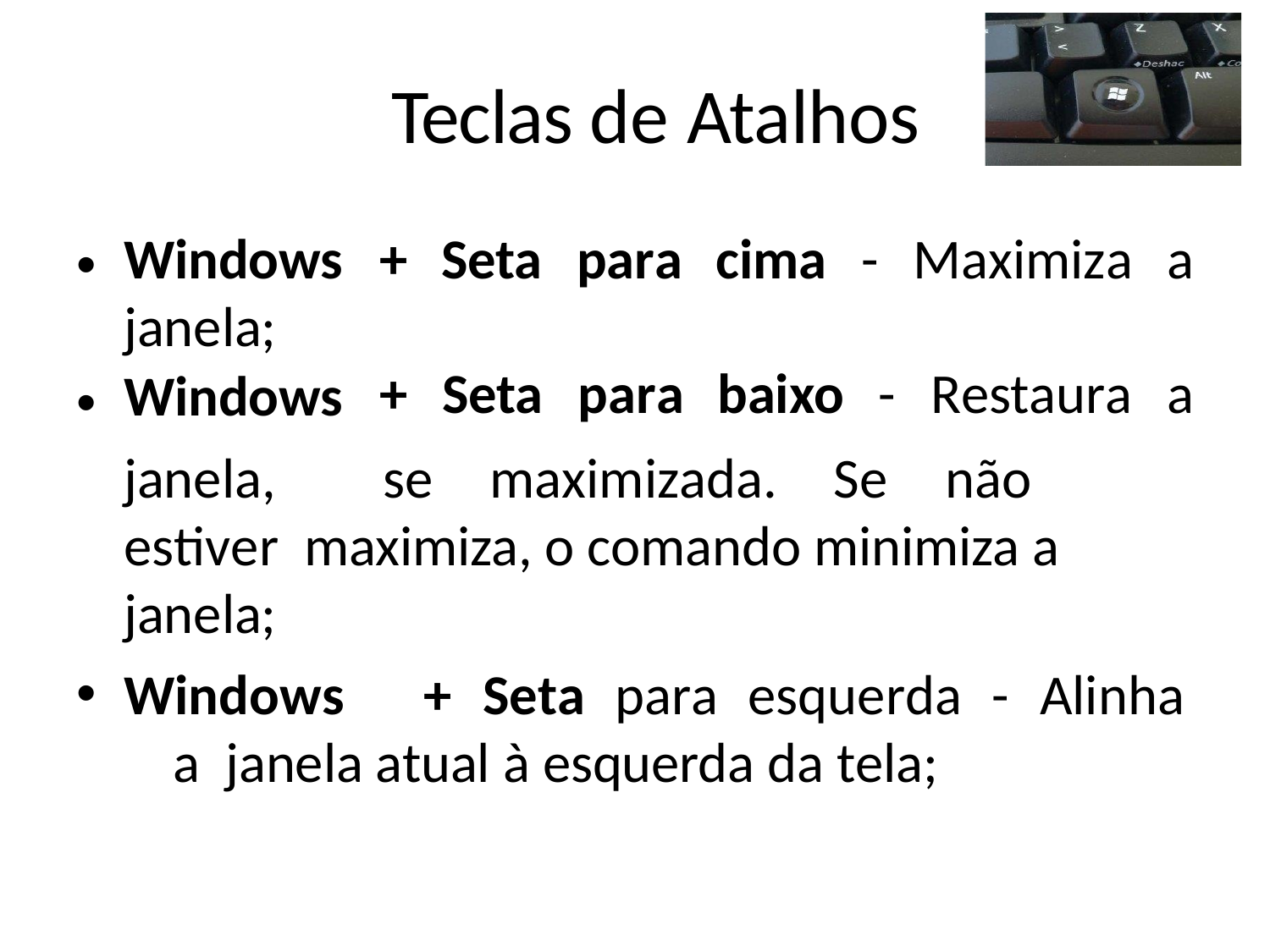

# Teclas de Atalhos
| Windows | + | Seta | para | cima | - Maximiza | a |
| --- | --- | --- | --- | --- | --- | --- |
| janela; Windows | + | Seta | para | baixo | - Restaura | a |
janela,	se	maximizada.	Se	não	estiver  maximiza, o comando minimiza a janela;
Windows	+	Seta	para	esquerda	-	Alinha	a  janela atual à esquerda da tela;